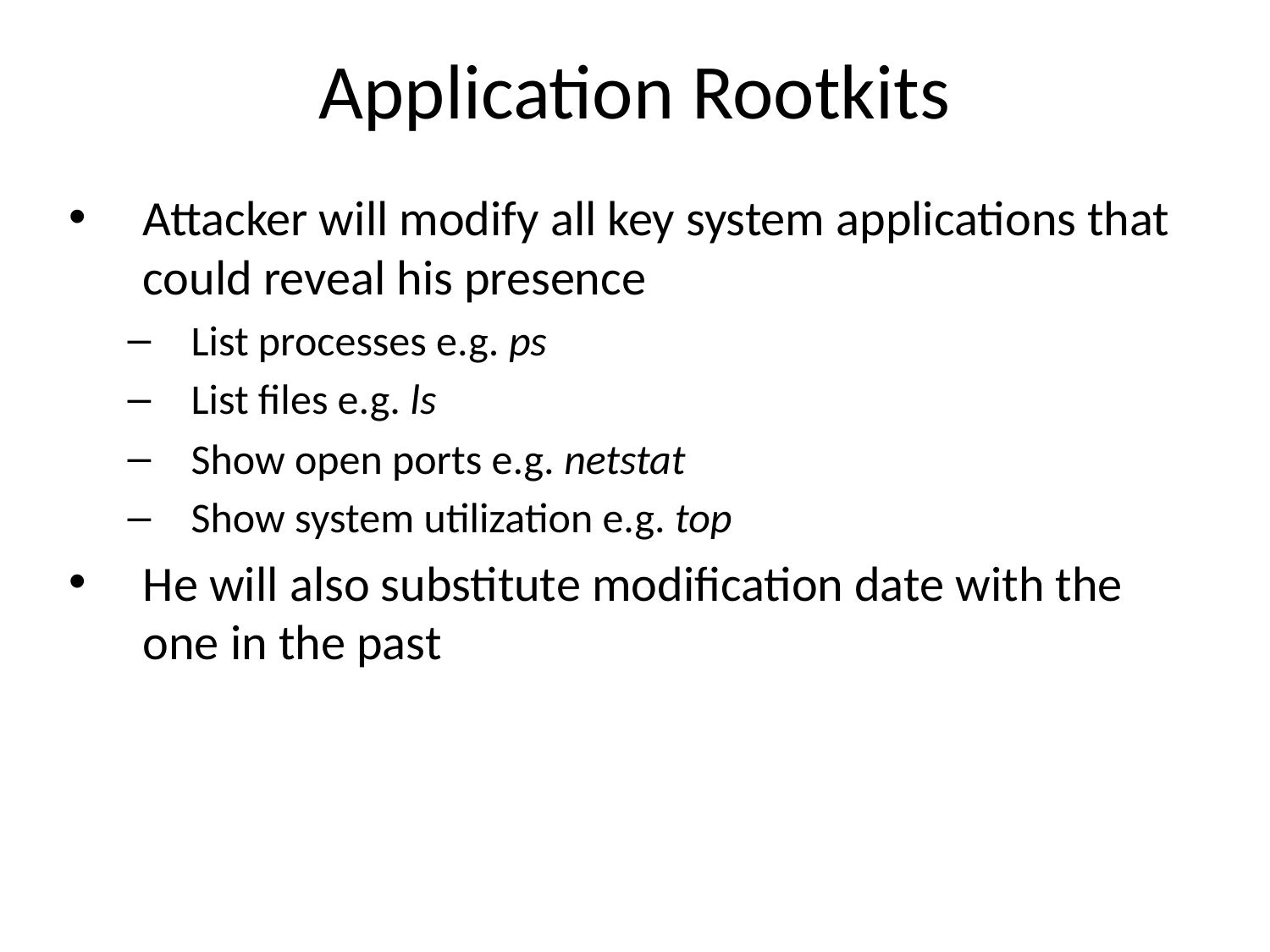

# Application Rootkits
Attacker will modify all key system applications that could reveal his presence
List processes e.g. ps
List files e.g. ls
Show open ports e.g. netstat
Show system utilization e.g. top
He will also substitute modification date with the one in the past